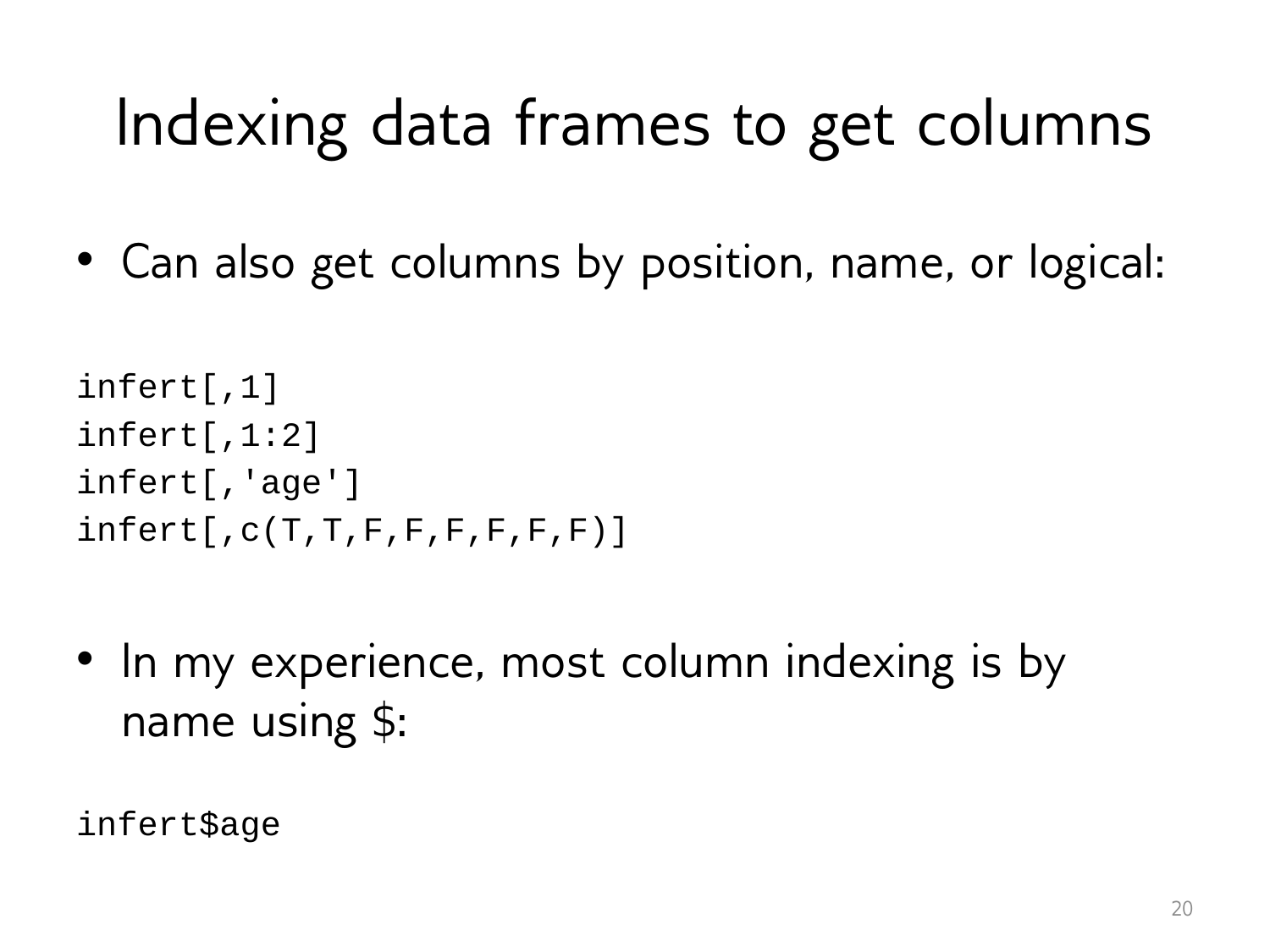

# Indexing data frames to get columns
Can also get columns by position, name, or logical:

infert[,1]
infert[,1:2]
infert[,'age']
infert[,c(T,T,F,F,F,F,F,F)]

In my experience, most column indexing is by name using $:

infert$age

20